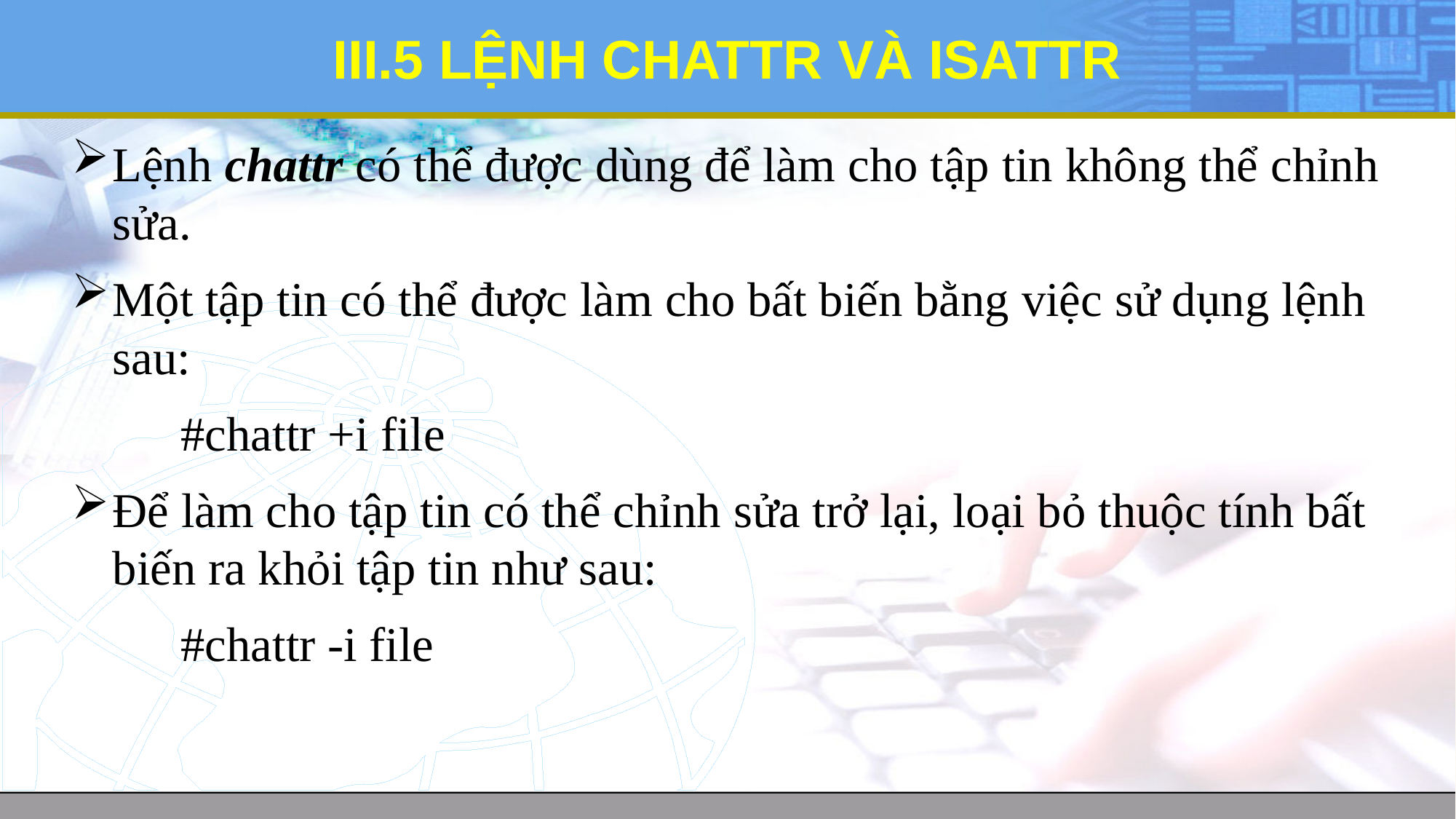

# III.5 LỆNH CHATTR VÀ ISATTR
Lệnh chattr có thể được dùng để làm cho tập tin không thể chỉnh sửa.
Một tập tin có thể được làm cho bất biến bằng việc sử dụng lệnh sau:
	#chattr +i file
Để làm cho tập tin có thể chỉnh sửa trở lại, loại bỏ thuộc tính bất biến ra khỏi tập tin như sau:
	#chattr -i file